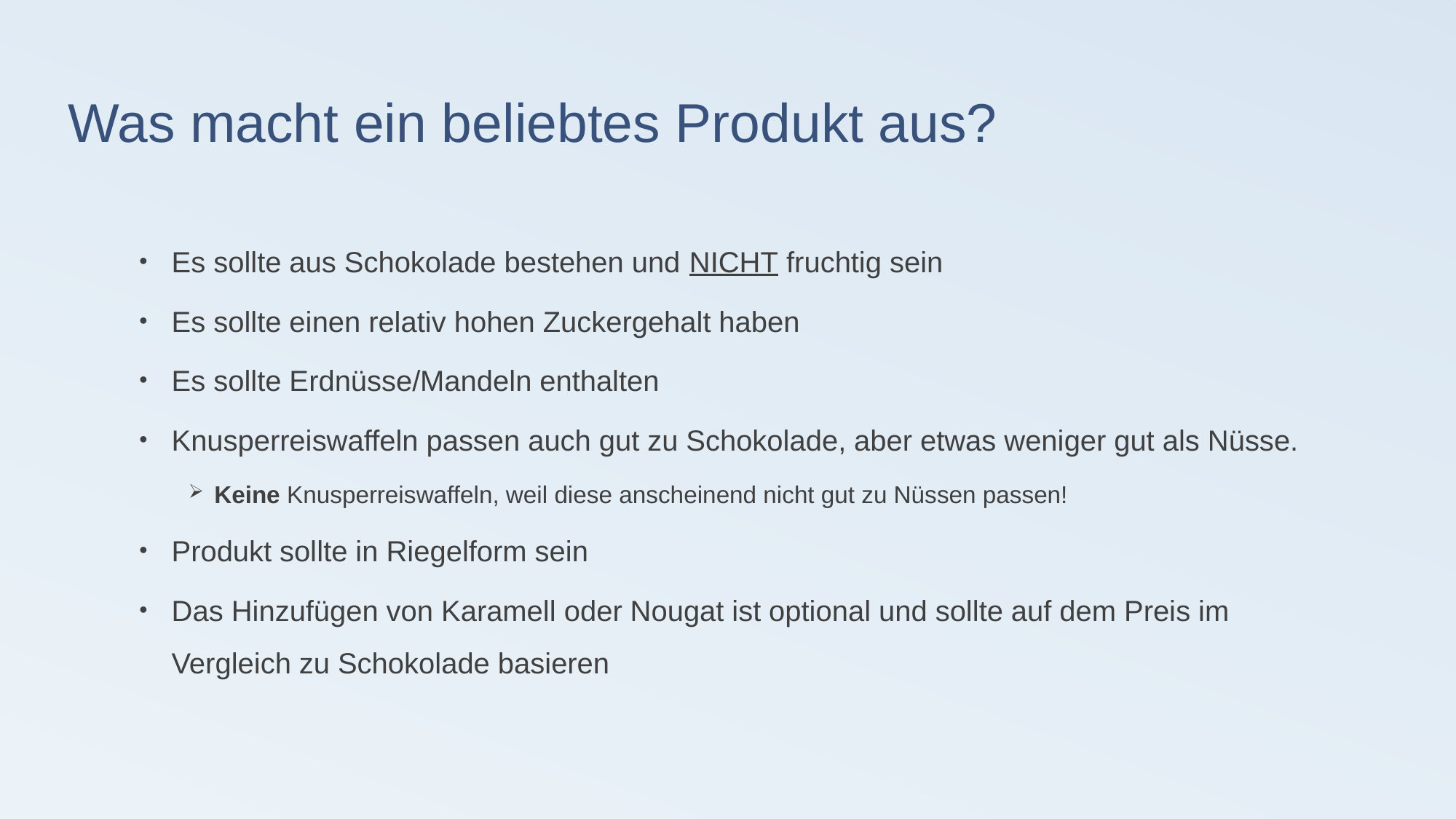

# Was macht ein beliebtes Produkt aus?
Es sollte aus Schokolade bestehen und NICHT fruchtig sein
Es sollte einen relativ hohen Zuckergehalt haben
Es sollte Erdnüsse/Mandeln enthalten
Knusperreiswaffeln passen auch gut zu Schokolade, aber etwas weniger gut als Nüsse.
Keine Knusperreiswaffeln, weil diese anscheinend nicht gut zu Nüssen passen!
Produkt sollte in Riegelform sein
Das Hinzufügen von Karamell oder Nougat ist optional und sollte auf dem Preis im Vergleich zu Schokolade basieren